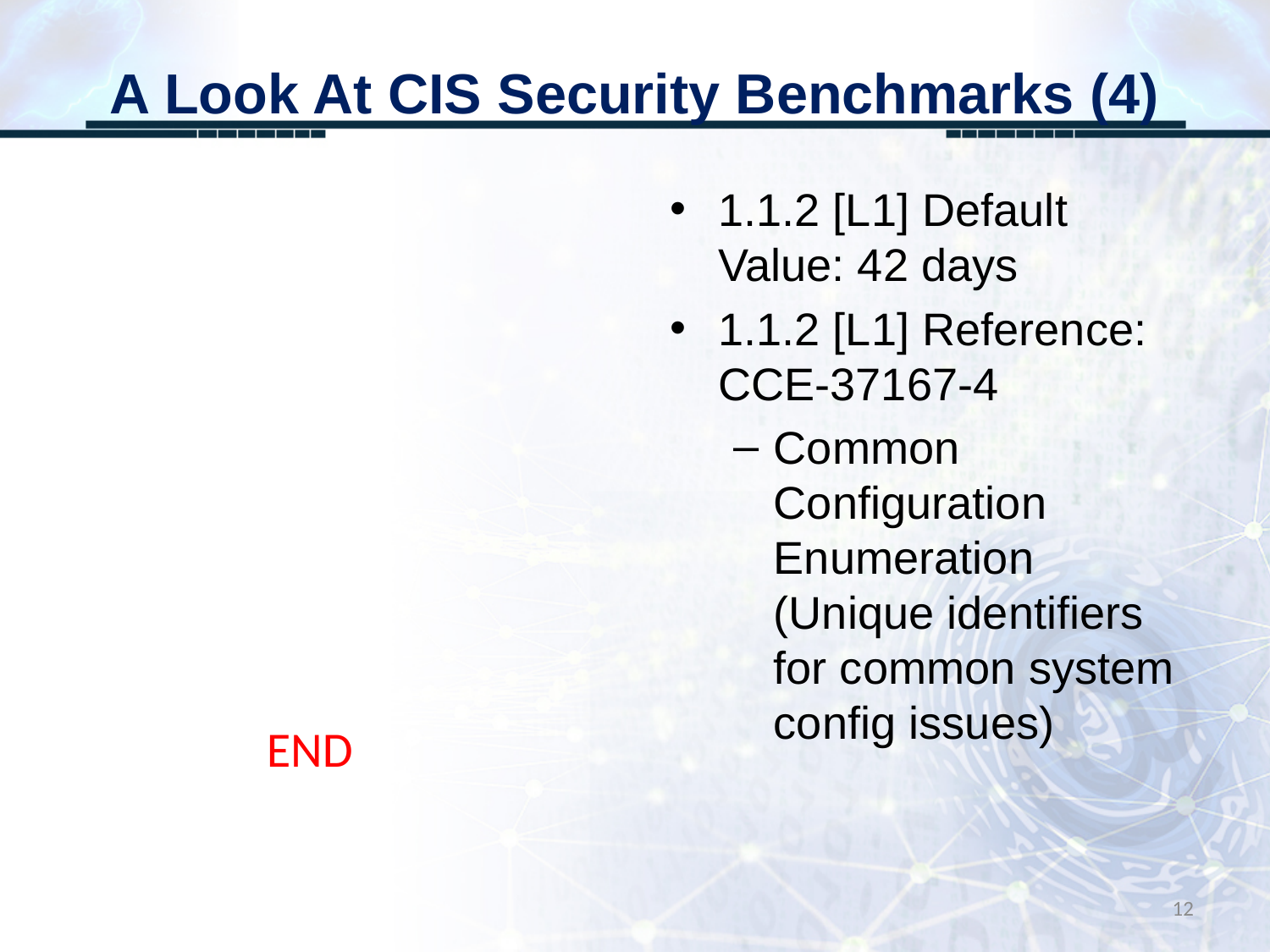

# A Look At CIS Security Benchmarks (4)
1.1.2 [L1] Default Value: 42 days
1.1.2 [L1] Reference: CCE-37167-4
Common Configuration Enumeration (Unique identifiers for common system config issues)

END
12